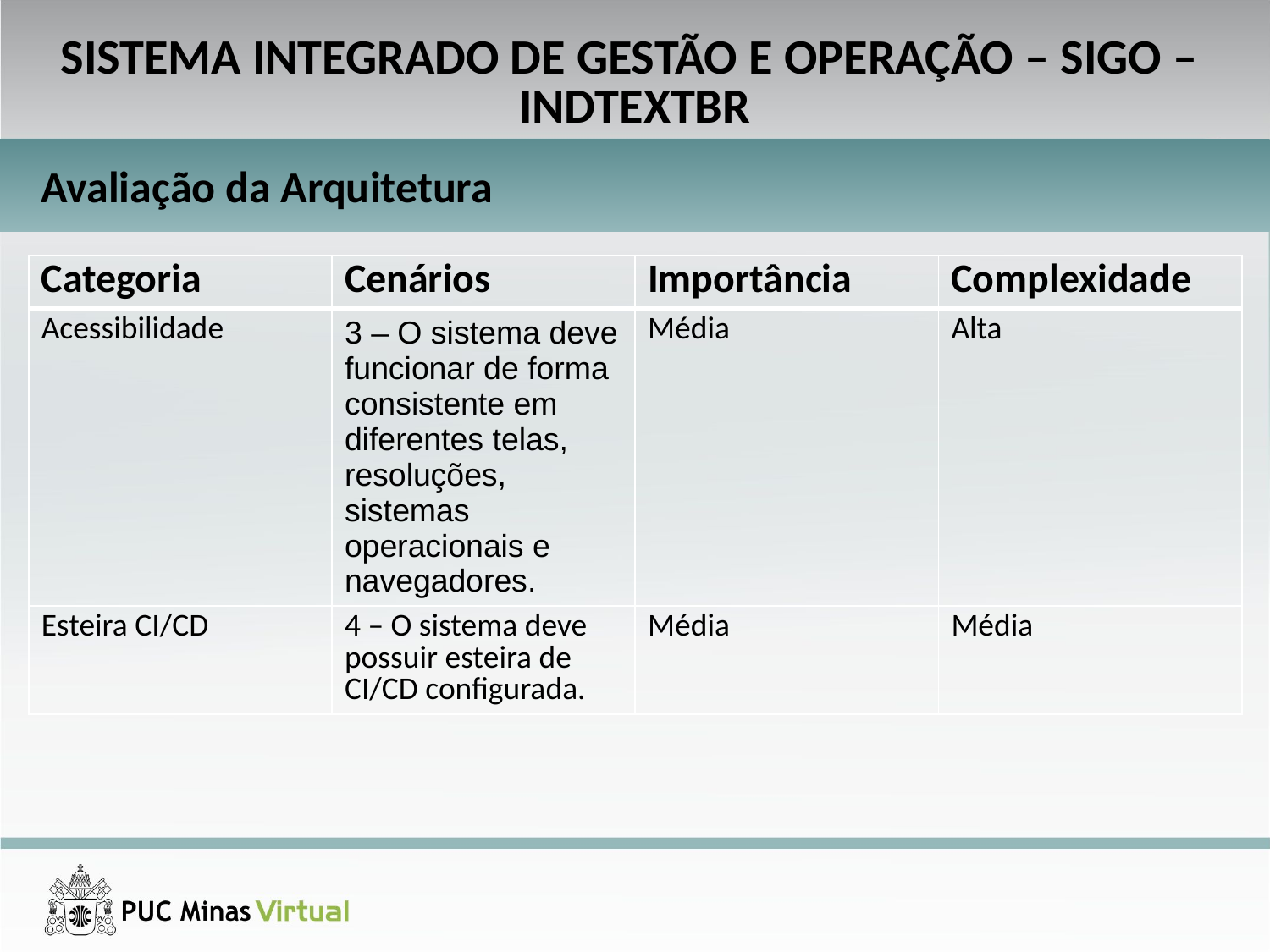

SISTEMA INTEGRADO DE GESTÃO E OPERAÇÃO – SIGO –
INDTEXTBR

Avaliação da Arquitetura
| Categoria | Cenários | Importância | Complexidade |
| --- | --- | --- | --- |
| Acessibilidade | 3 – O sistema deve funcionar de forma consistente em diferentes telas, resoluções, sistemas operacionais e navegadores. | Média | Alta |
| Esteira CI/CD | 4 – O sistema deve possuir esteira de CI/CD configurada. | Média | Média |